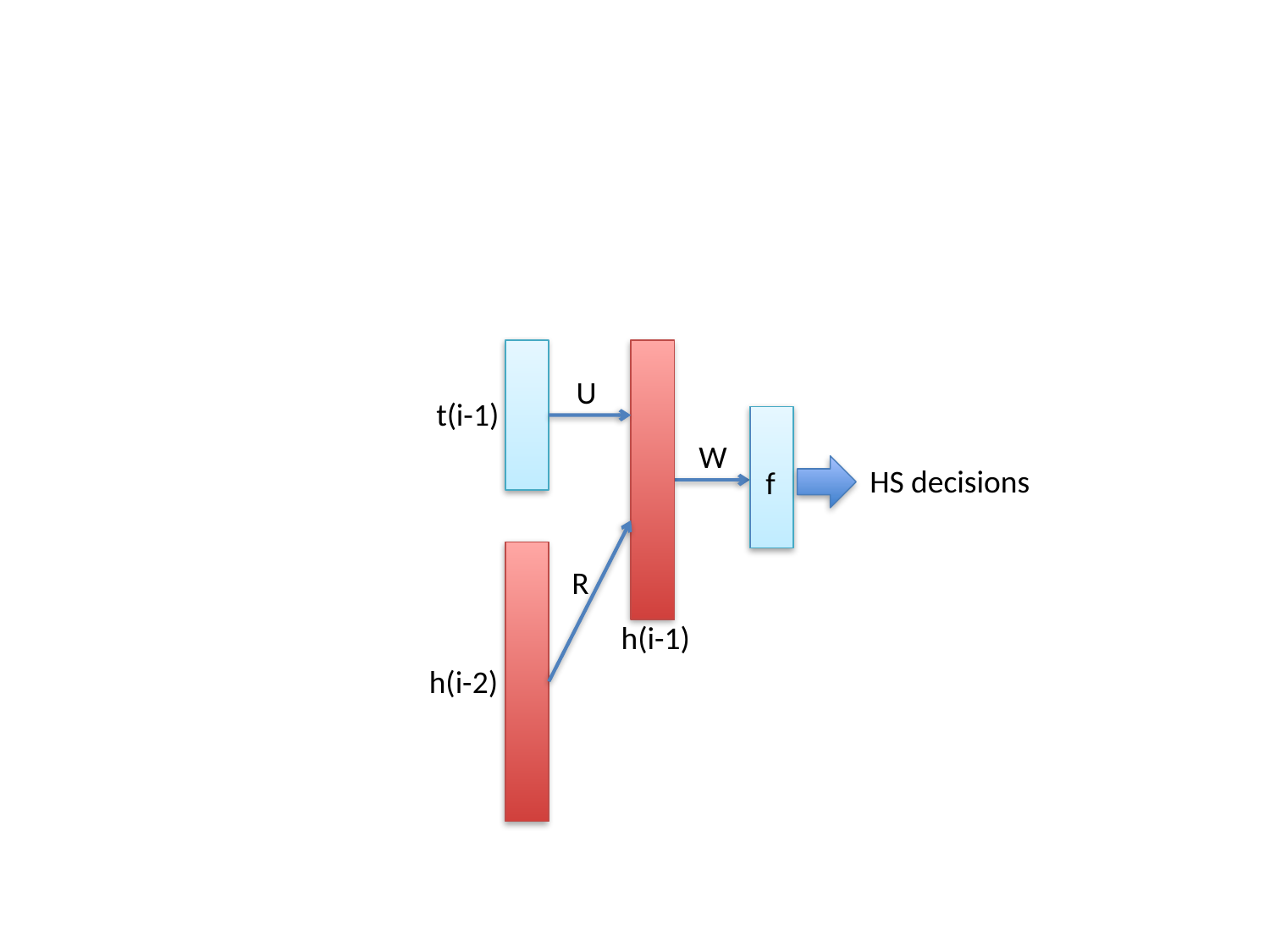

#

U
t(i-1)

W
HS decisions

f

R
h(i-1)
h(i-2)